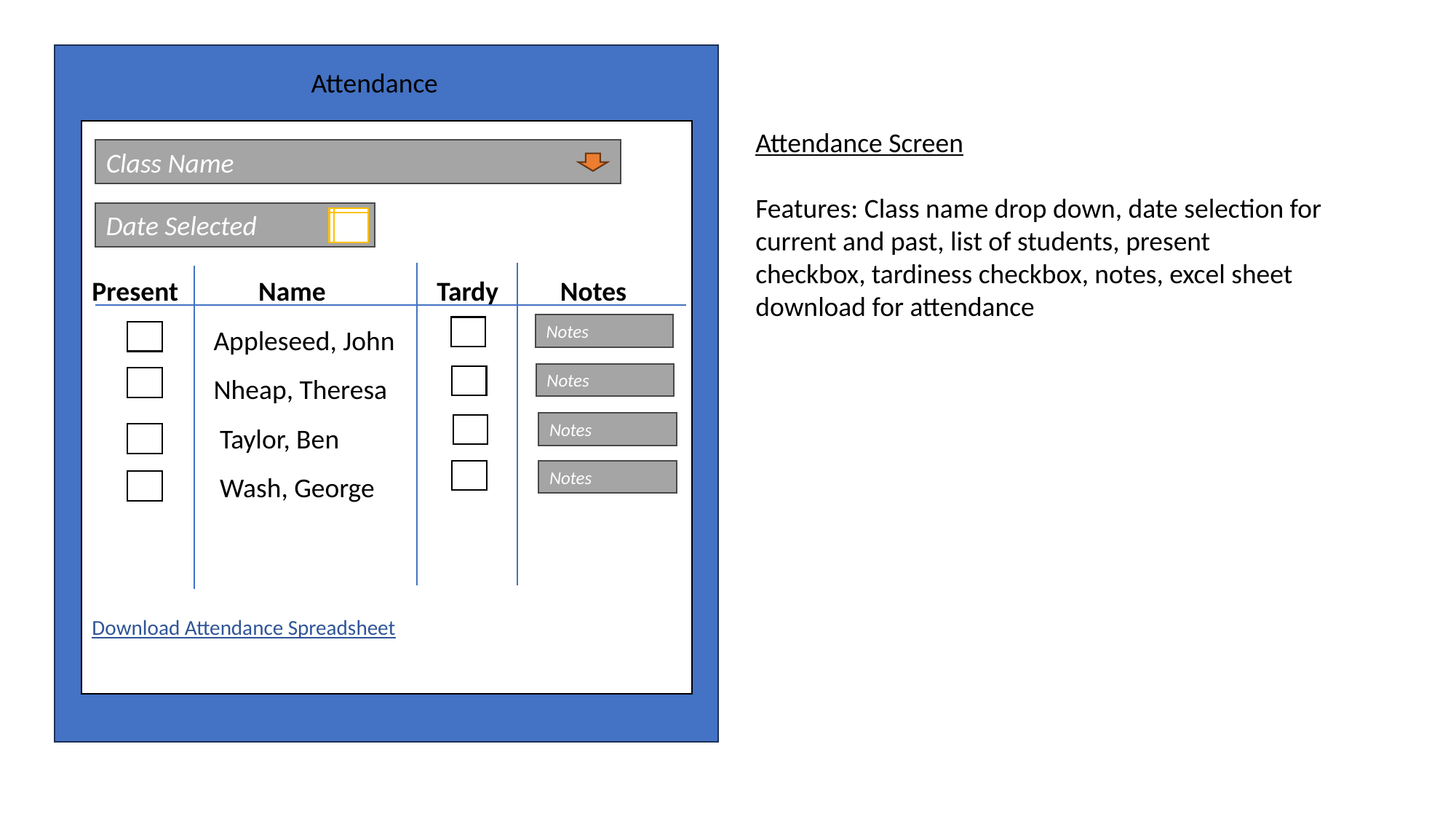

Attendance
Attendance Screen

Features: Class name drop down, date selection for current and past, list of students, present checkbox, tardiness checkbox, notes, excel sheet download for attendance

Present             Name                  Tardy          Notes
	  Appleseed, John
	  Nheap, Theresa
	   Taylor, Ben
	   Wash, George

Download Attendance Spreadsheet

Class Name

Date Selected

Notes

Notes

Notes

Notes